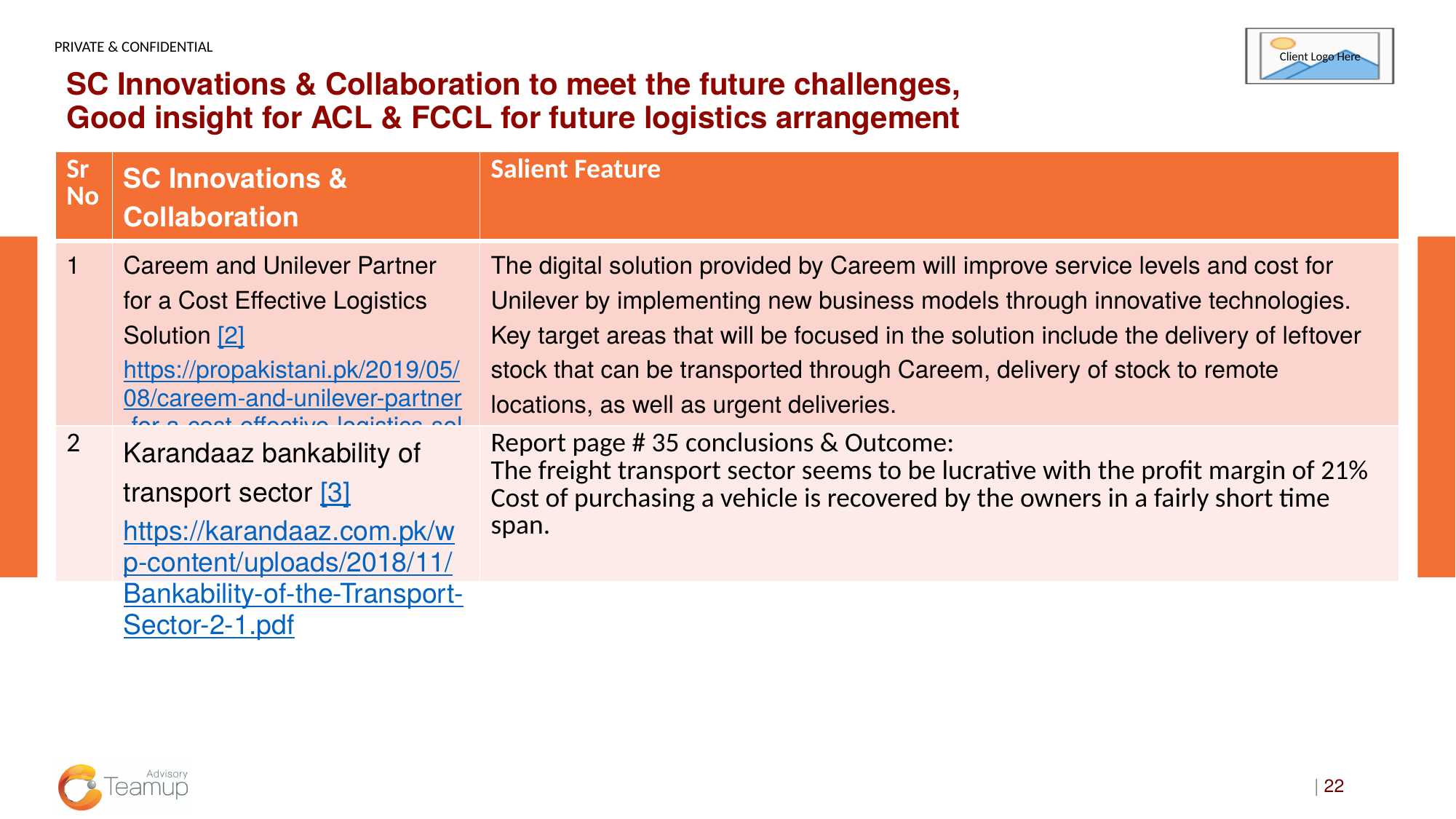

# SC Innovations & Collaboration to meet the future challenges, Good insight for ACL & FCCL for future logistics arrangement
| Sr No | SC Innovations & Collaboration | Salient Feature |
| --- | --- | --- |
| 1 | Careem and Unilever Partner for a Cost Effective Logistics Solution [2] https://propakistani.pk/2019/05/08/careem-and-unilever-partner-for-a-cost-effective-logistics-solution/ | The digital solution provided by Careem will improve service levels and cost for Unilever by implementing new business models through innovative technologies. Key target areas that will be focused in the solution include the delivery of leftover stock that can be transported through Careem, delivery of stock to remote locations, as well as urgent deliveries. |
| 2 | Karandaaz bankability of transport sector [3] https://karandaaz.com.pk/wp-content/uploads/2018/11/Bankability-of-the-Transport-Sector-2-1.pdf | Report page # 35 conclusions & Outcome: The freight transport sector seems to be lucrative with the profit margin of 21% Cost of purchasing a vehicle is recovered by the owners in a fairly short time span. |
| 22